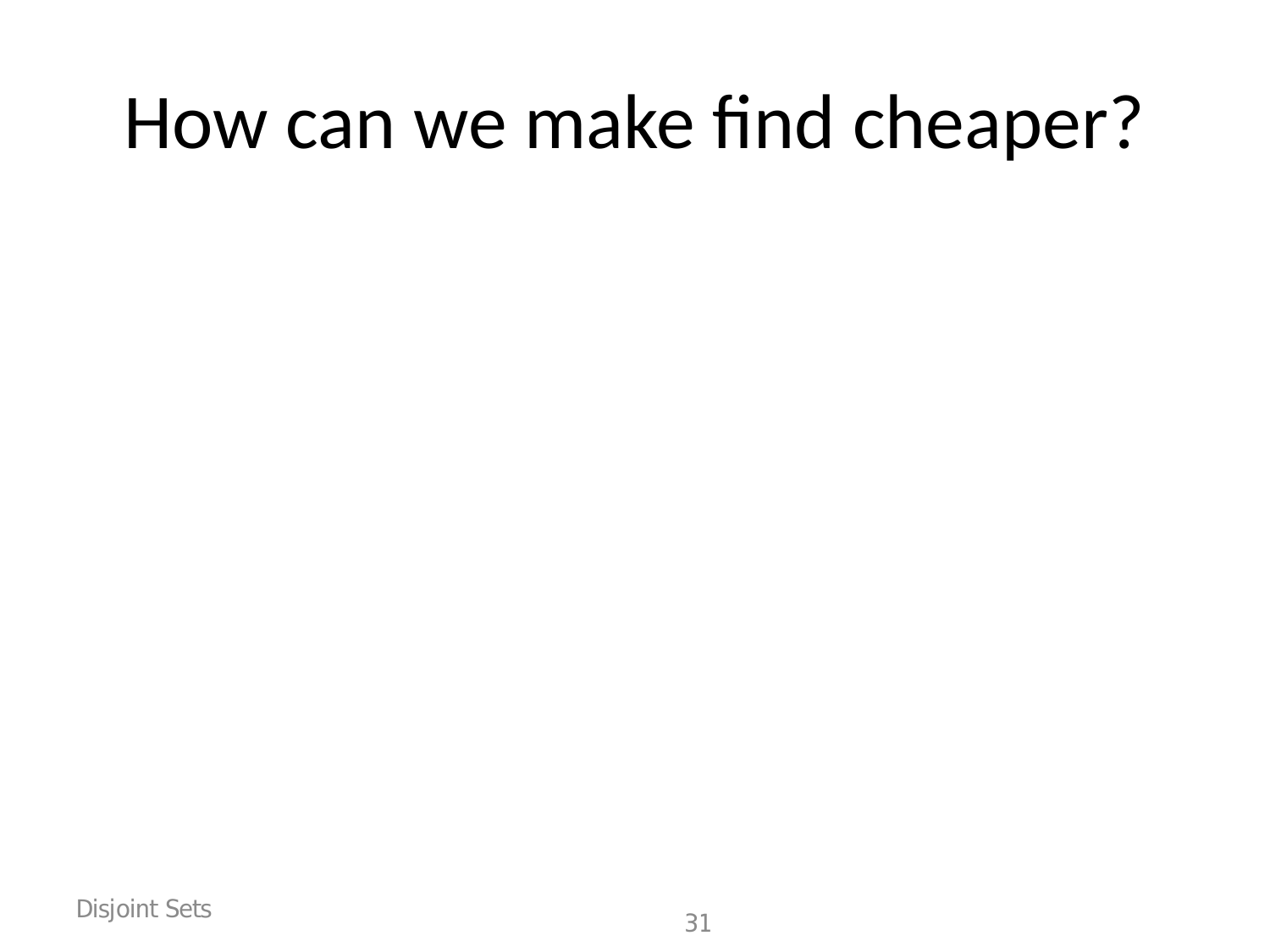

# How can we make find cheaper?

Disjoint Sets
			31